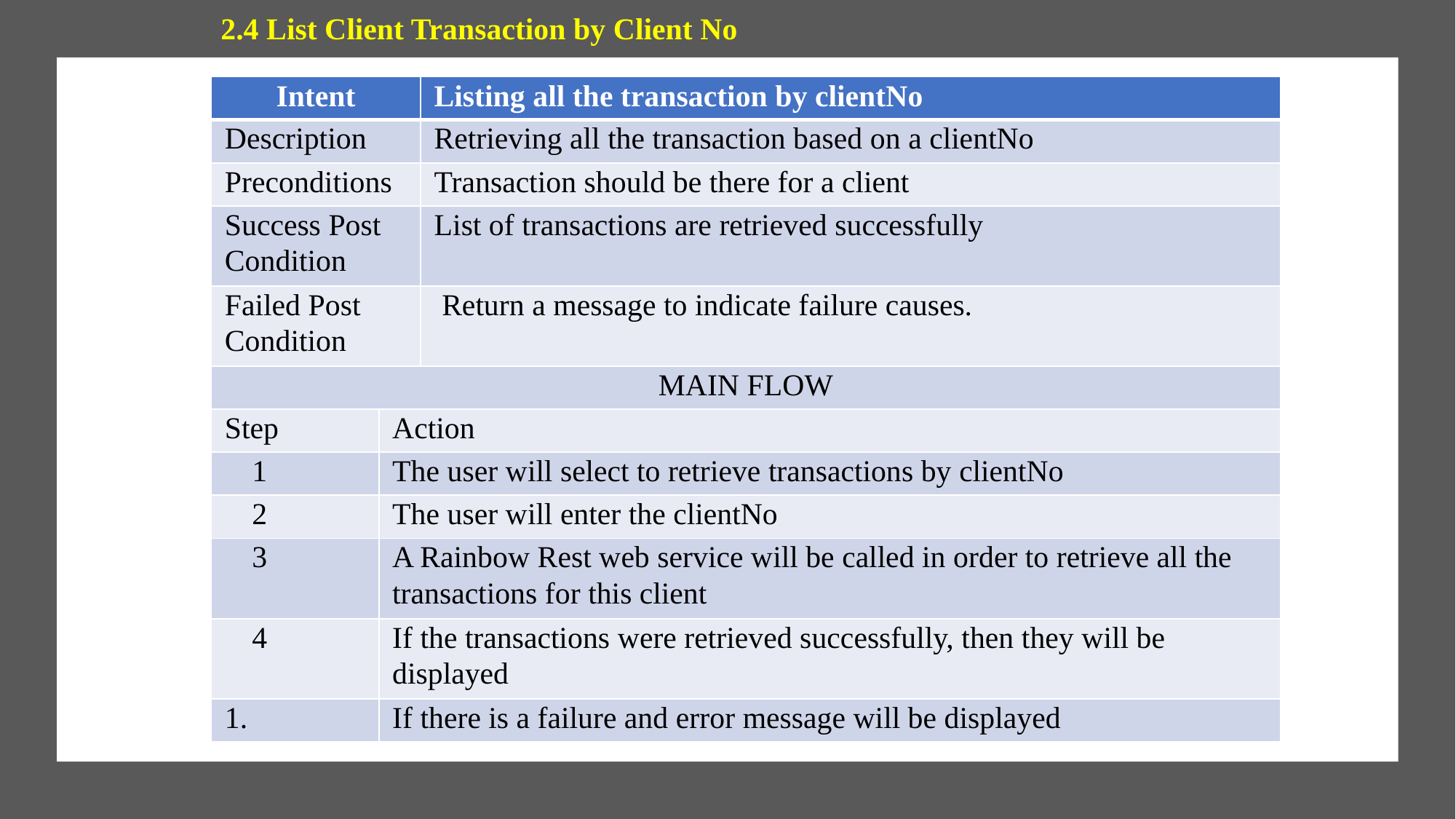

2.4 List Client Transaction by Client No

| Intent |  | Listing all the transaction by clientNo |
| --- | --- | --- |
| Description |  | Retrieving all the transaction based on a clientNo |
| Preconditions |  | Transaction should be there for a client |
| Success Post Condition |  | List of transactions are retrieved successfully |
| Failed Post Condition |  | Return a message to indicate failure causes. |
| MAIN FLOW |  |  |
| Step | Action |  |
| 1 | The user will select to retrieve transactions by clientNo |  |
| 2 | The user will enter the clientNo |  |
| 3 | A Rainbow Rest web service will be called in order to retrieve all the transactions for this client |  |
| 4 | If the transactions were retrieved successfully, then they will be displayed |  |
|  | If there is a failure and error message will be displayed |  |